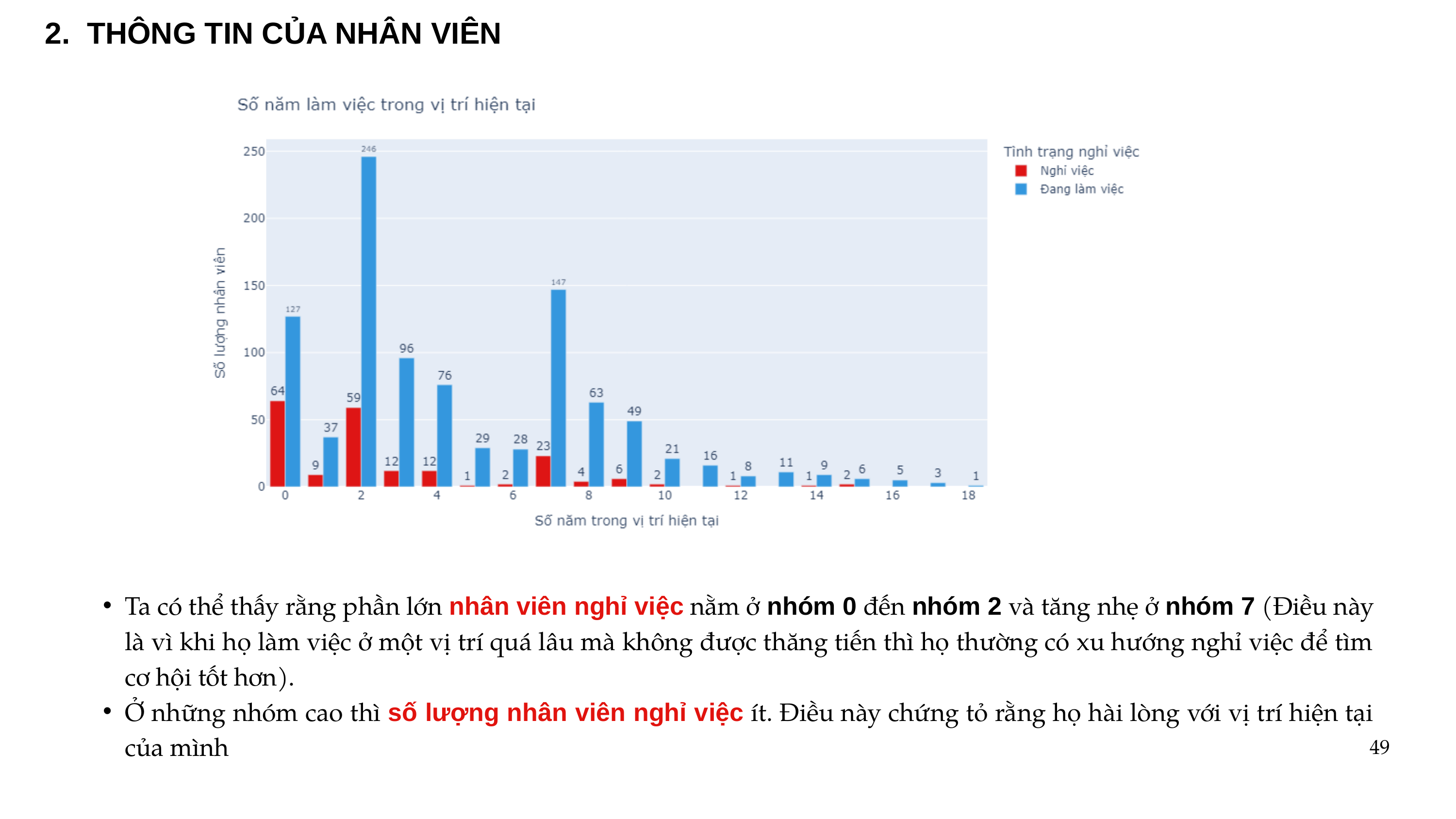

2.  THÔNG TIN CỦA NHÂN VIÊN

Ta có thể thấy rằng phần lớn nhân viên nghỉ việc nằm ở nhóm 0 đến nhóm 2 và tăng nhẹ ở nhóm 7 (Điều này là vì khi họ làm việc ở một vị trí quá lâu mà không được thăng tiến thì họ thường có xu hướng nghỉ việc để tìm cơ hội tốt hơn).
Ở những nhóm cao thì số lượng nhân viên nghỉ việc ít. Điều này chứng tỏ rằng họ hài lòng với vị trí hiện tại của mình
49